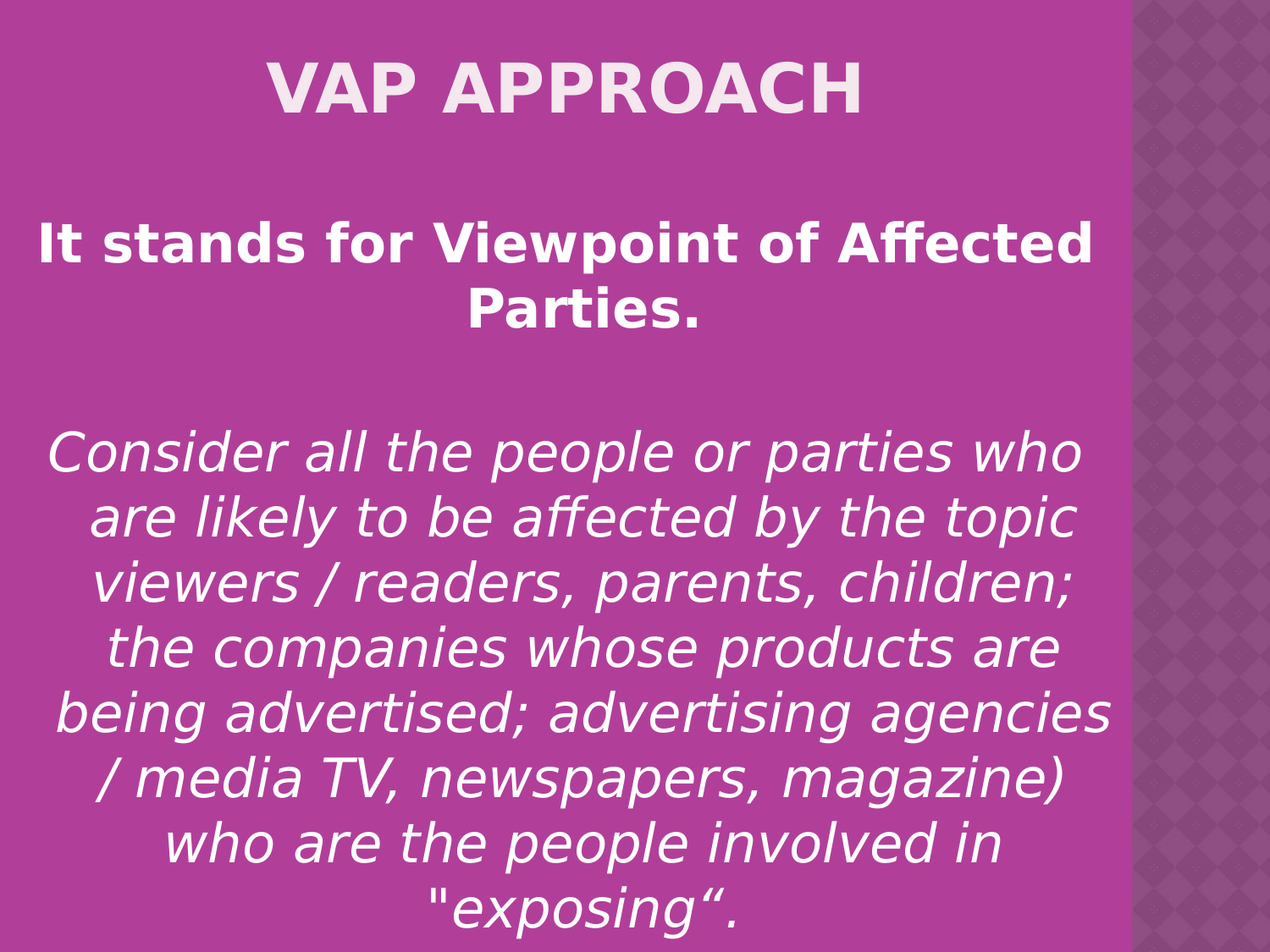

# VAP APPROACH

It stands for Viewpoint of Affected Parties.

Consider all the people or parties who are likely to be affected by the topic viewers / readers, parents, children; the companies whose products are being advertised; advertising agencies / media TV, newspapers, magazine) who are the people involved in "exposing“.